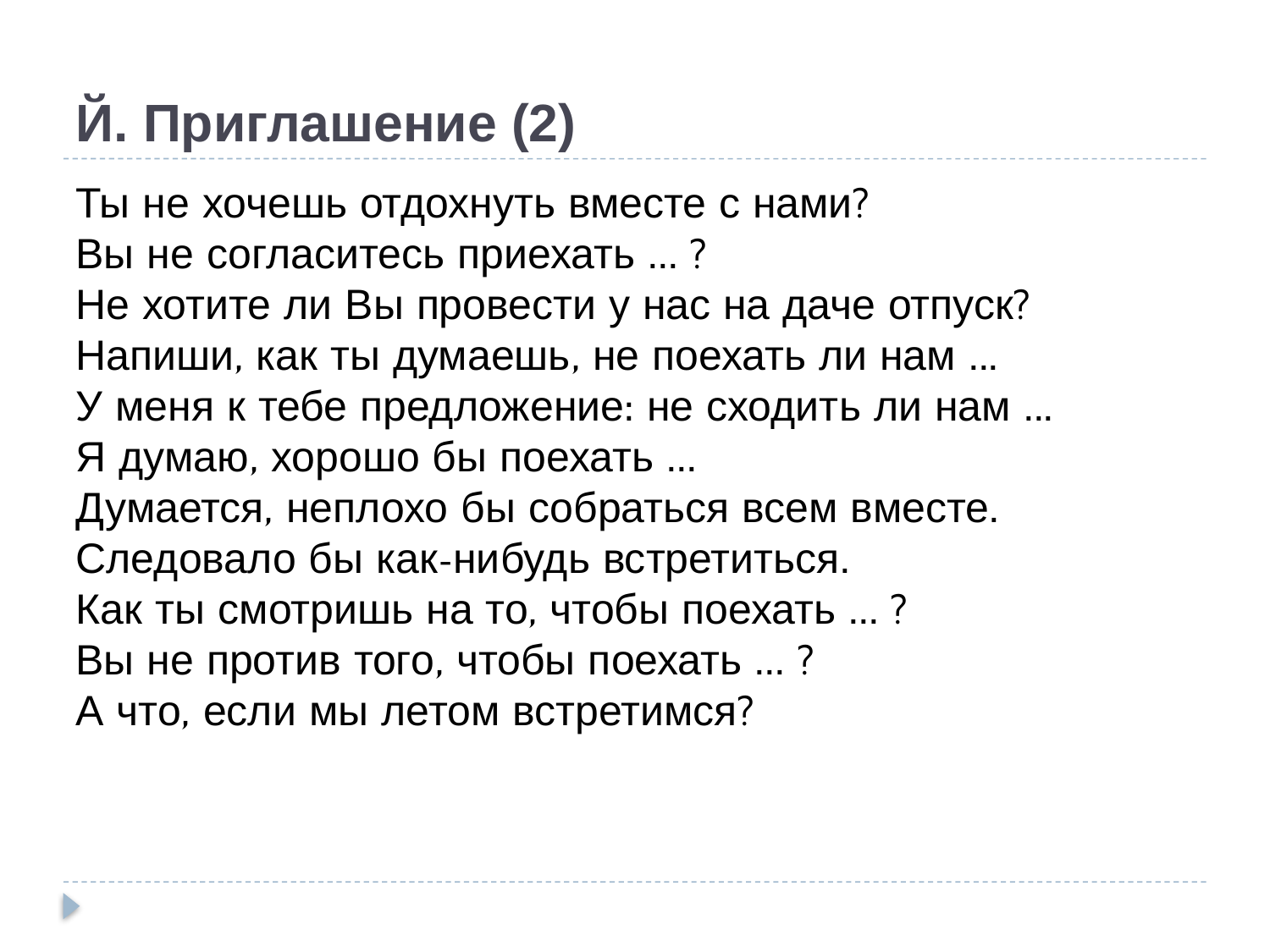

# Й. Приглашение (2)
Ты не хочешь отдохнуть вместе с нами?
Вы не согласитесь приехать ... ?
Не хотите ли Вы провести у нас на даче отпуск?
Напиши, как ты думаешь, не поехать ли нам ...
У меня к тебе предложение: не сходить ли нам ...
Я думаю, хорошо бы поехать ...
Думается, неплохо бы собраться всем вместе.
Следовало бы как-нибудь встретиться.
Как ты смотришь на то, чтобы поехать ... ?
Вы не против того, чтобы поехать ... ?
А что, если мы летом встретимся?